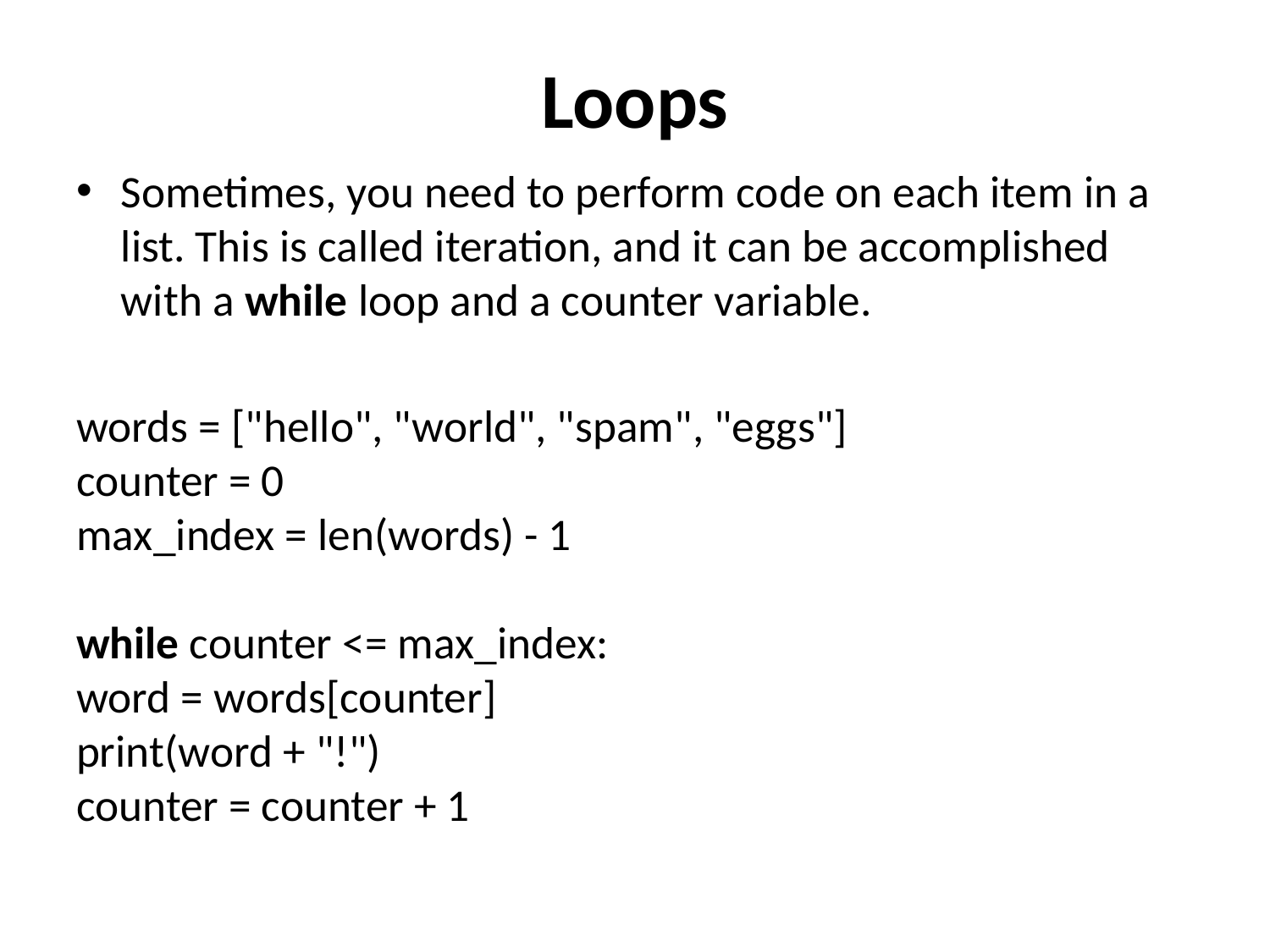

# Loops
Sometimes, you need to perform code on each item in a list. This is called iteration, and it can be accomplished with a while loop and a counter variable.

words = ["hello", "world", "spam", "eggs"]
counter = 0
max_index = len(words) - 1
while counter <= max_index:
word = words[counter]
print(word + "!")
counter = counter + 1